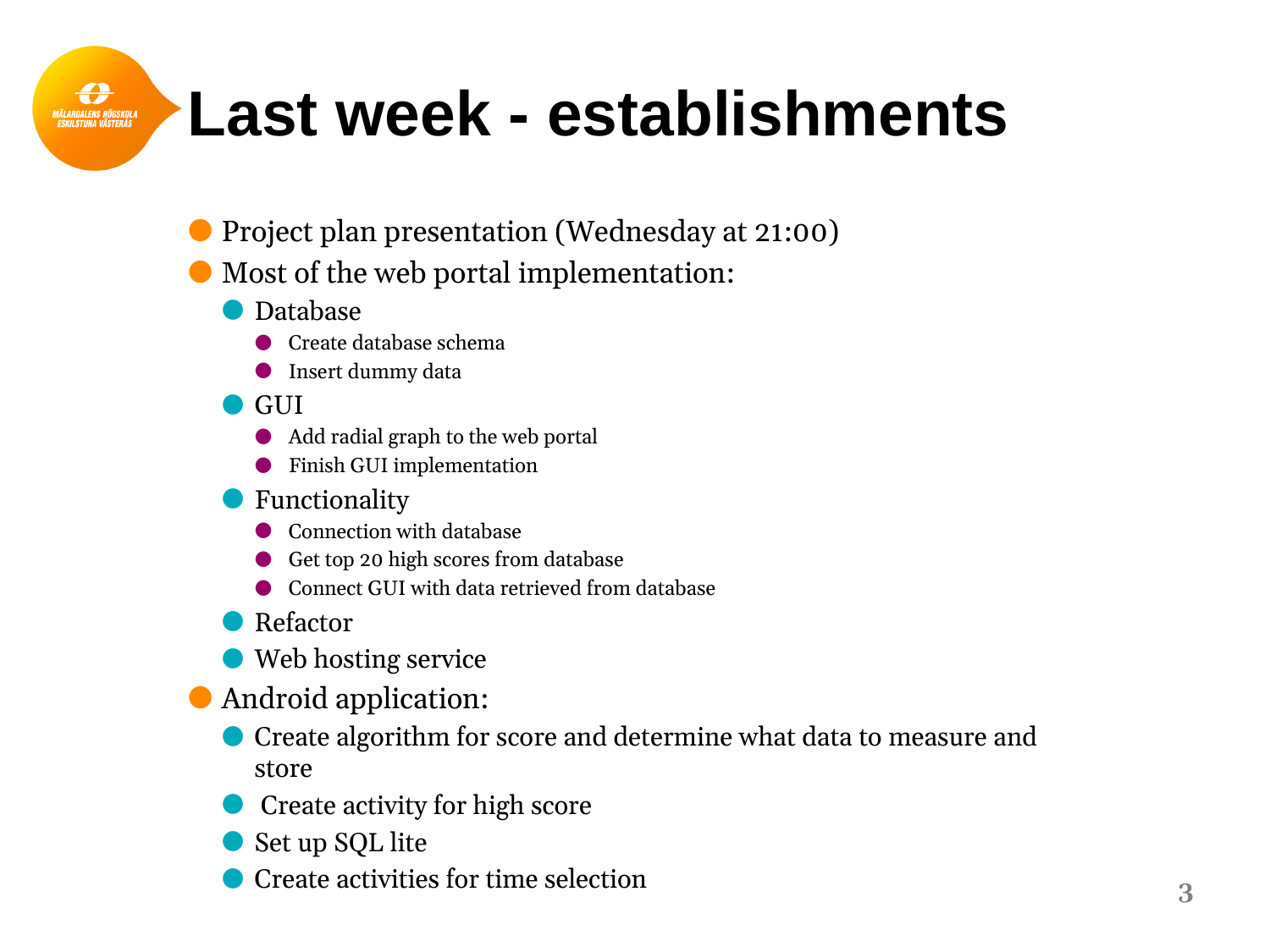

# Last week - establishments
Project plan presentation (Wednesday at 21:00)
Most of the web portal implementation:
Database
Create database schema
Insert dummy data
GUI
Add radial graph to the web portal
Finish GUI implementation
Functionality
Connection with database
Get top 20 high scores from database
Connect GUI with data retrieved from database
Refactor
Web hosting service
Android application:
Create algorithm for score and determine what data to measure and store
 Create activity for high score
Set up SQL lite
Create activities for time selection

3